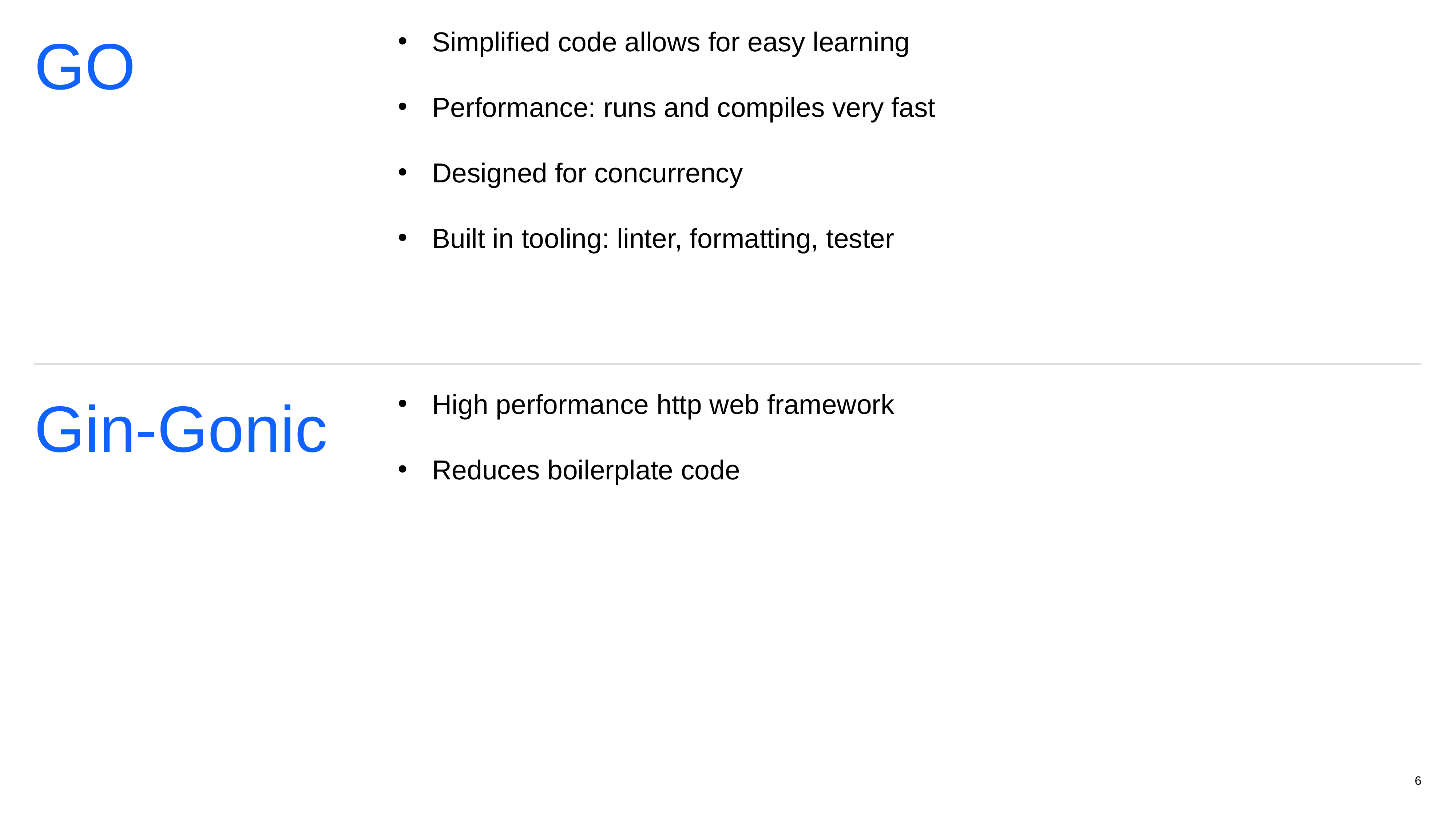

# GO
Simplified code allows for easy learning
Performance: runs and compiles very fast
Designed for concurrency

Built in tooling: linter, formatting, tester

Gin-Gonic
High performance http web framework
Reduces boilerplate code

6